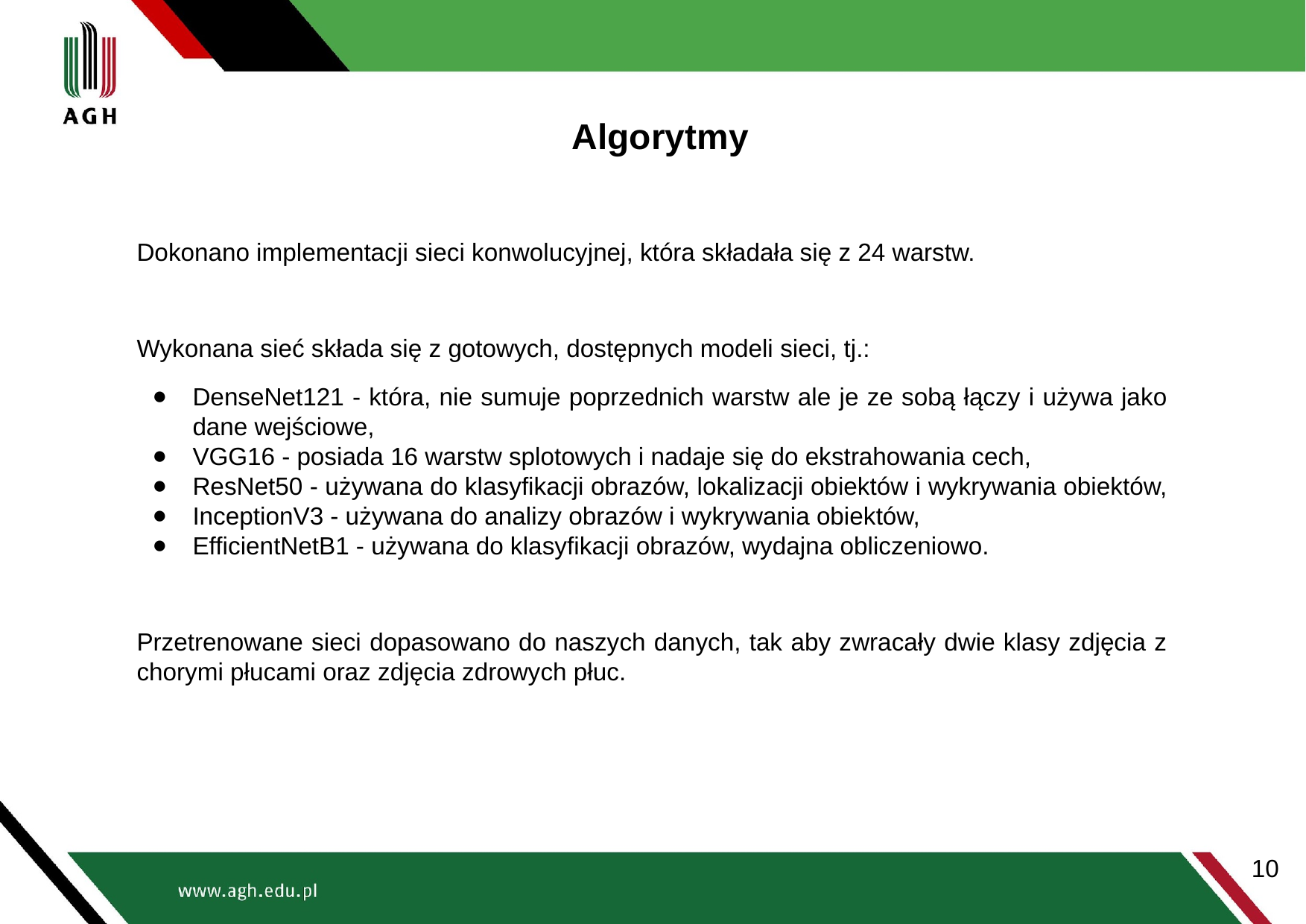

Algorytmy
Dokonano implementacji sieci konwolucyjnej, która składała się z 24 warstw.

Wykonana sieć składa się z gotowych, dostępnych modeli sieci, tj.:
DenseNet121 - która, nie sumuje poprzednich warstw ale je ze sobą łączy i używa jako dane wejściowe,
VGG16 - posiada 16 warstw splotowych i nadaje się do ekstrahowania cech,
ResNet50 - używana do klasyfikacji obrazów, lokalizacji obiektów i wykrywania obiektów,
InceptionV3 - używana do analizy obrazów i wykrywania obiektów,
EfficientNetB1 - używana do klasyfikacji obrazów, wydajna obliczeniowo.

Przetrenowane sieci dopasowano do naszych danych, tak aby zwracały dwie klasy zdjęcia z chorymi płucami oraz zdjęcia zdrowych płuc.
10